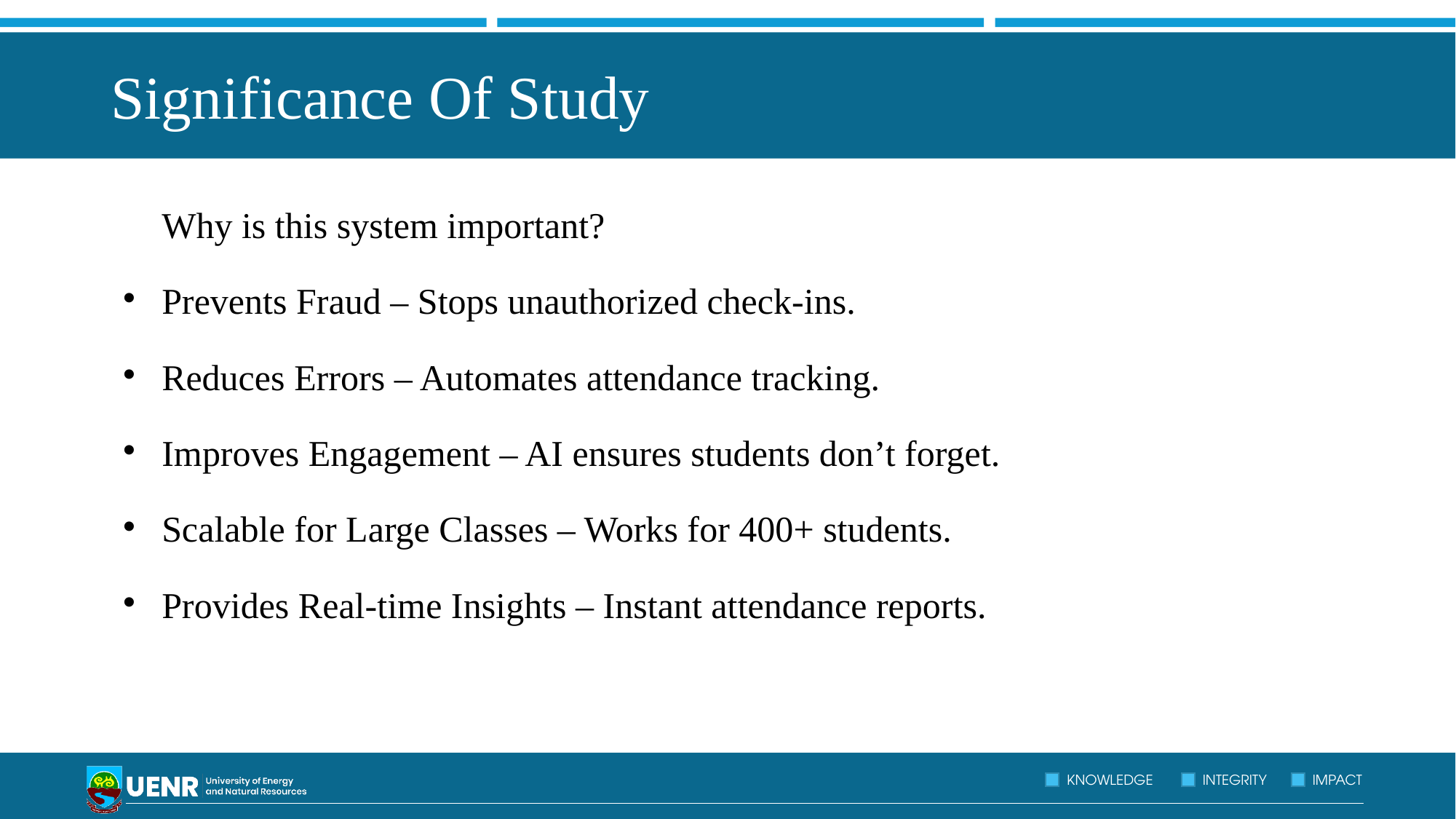

# Significance Of Study
Why is this system important?
Prevents Fraud – Stops unauthorized check-ins.
Reduces Errors – Automates attendance tracking.
Improves Engagement – AI ensures students don’t forget.
Scalable for Large Classes – Works for 400+ students.
Provides Real-time Insights – Instant attendance reports.